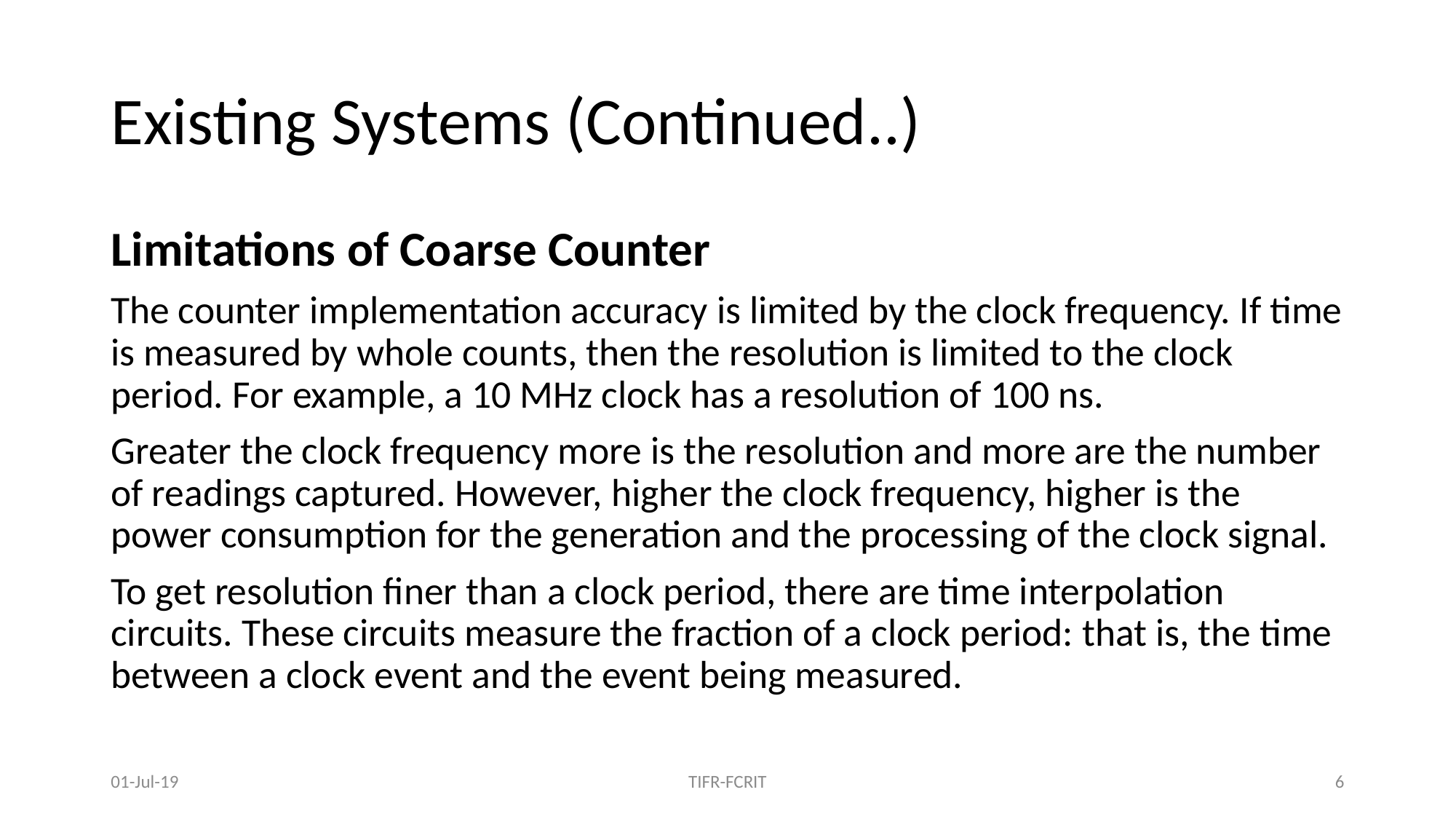

# Existing Systems (Continued..)
Limitations of Coarse Counter
The counter implementation accuracy is limited by the clock frequency. If time is measured by whole counts, then the resolution is limited to the clock period. For example, a 10 MHz clock has a resolution of 100 ns.
Greater the clock frequency more is the resolution and more are the number of readings captured. However, higher the clock frequency, higher is the power consumption for the generation and the processing of the clock signal.
To get resolution finer than a clock period, there are time interpolation circuits. These circuits measure the fraction of a clock period: that is, the time between a clock event and the event being measured.
01-Jul-19
TIFR-FCRIT
6